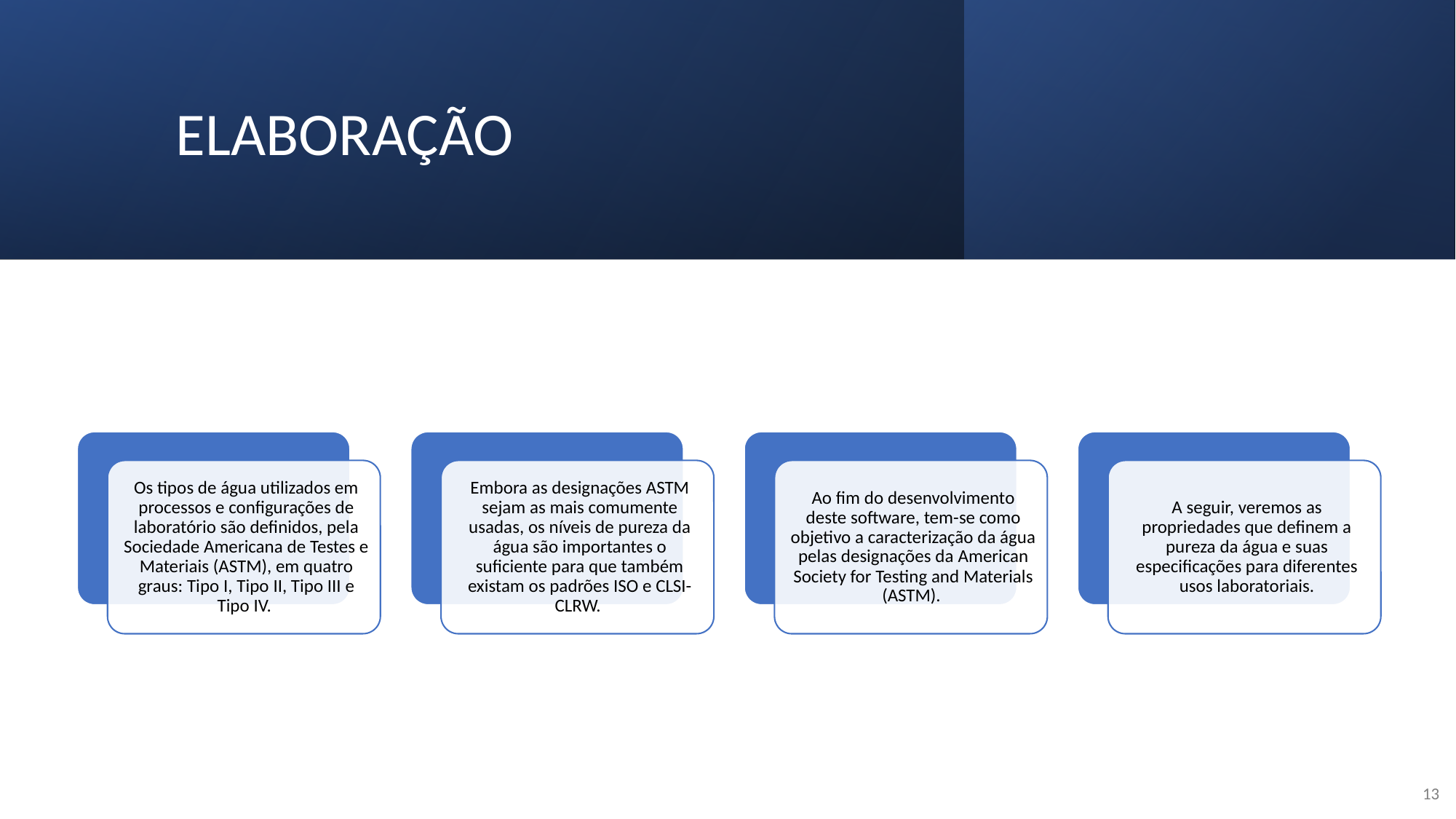

# ELABORAÇÃO
Os tipos de água utilizados em processos e configurações de laboratório são definidos, pela Sociedade Americana de Testes e Materiais (ASTM), em quatro graus: Tipo I, Tipo II, Tipo III e Tipo IV.
Embora as designações ASTM sejam as mais comumente usadas, os níveis de pureza da água são importantes o suficiente para que também existam os padrões ISO e CLSI-CLRW.
Ao fim do desenvolvimento deste software, tem-se como objetivo a caracterização da água pelas designações da American Society for Testing and Materials (ASTM).
A seguir, veremos as propriedades que definem a pureza da água e suas especificações para diferentes usos laboratoriais.
13